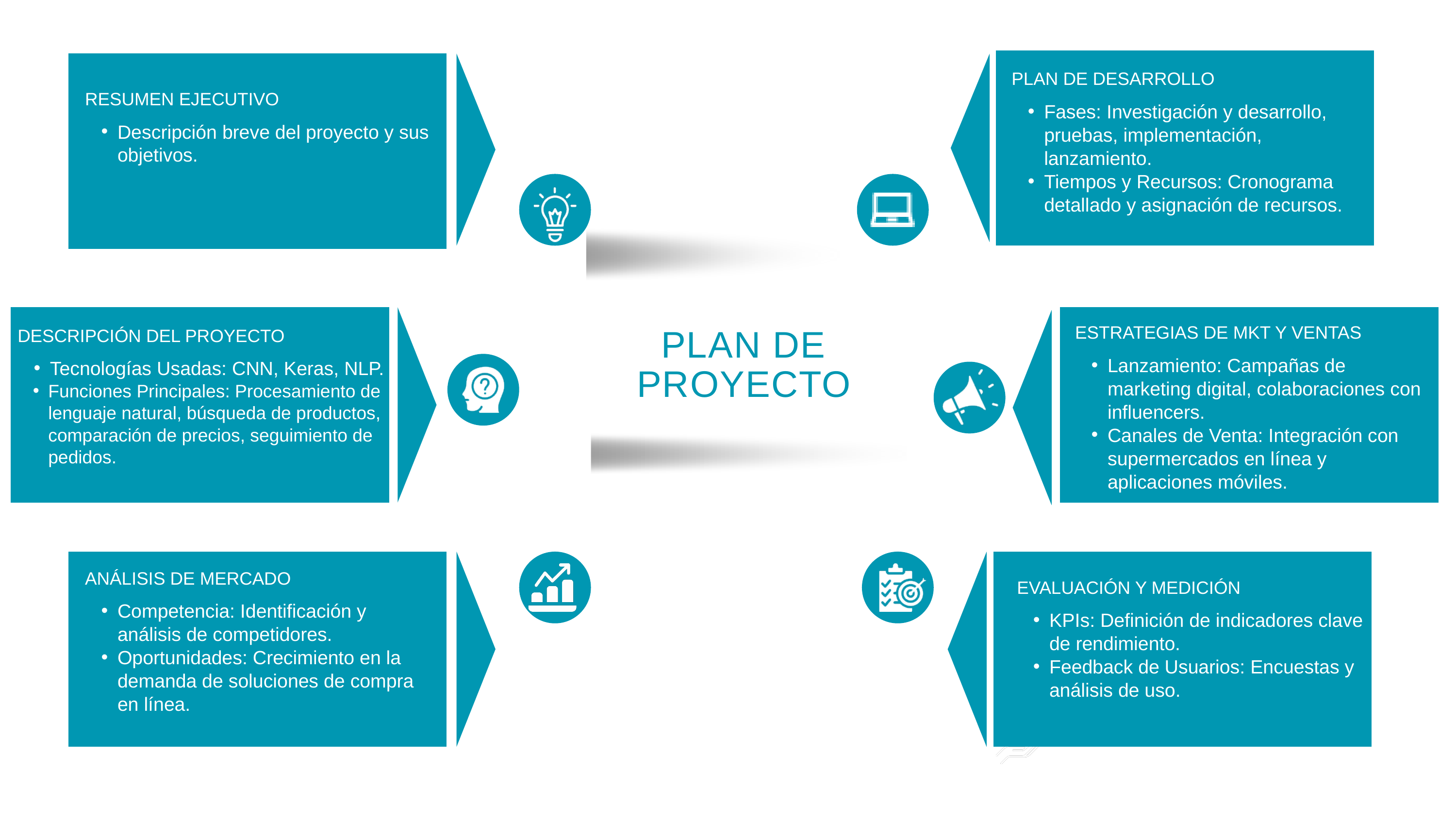

PLAN DE DESARROLLO
Fases: Investigación y desarrollo, pruebas, implementación, lanzamiento.
Tiempos y Recursos: Cronograma detallado y asignación de recursos.

RESUMEN EJECUTIVO
Descripción breve del proyecto y sus objetivos.

ESTRATEGIAS DE MKT Y VENTAS
Lanzamiento: Campañas de marketing digital, colaboraciones con influencers.
Canales de Venta: Integración con supermercados en línea y aplicaciones móviles.

DESCRIPCIÓN DEL PROYECTO
Tecnologías Usadas: CNN, Keras, NLP.
Funciones Principales: Procesamiento de lenguaje natural, búsqueda de productos, comparación de precios, seguimiento de pedidos.

PLAN DE PROYECTO

ANÁLISIS DE MERCADO
Competencia: Identificación y análisis de competidores.
Oportunidades: Crecimiento en la demanda de soluciones de compra en línea.

EVALUACIÓN Y MEDICIÓN
KPIs: Definición de indicadores clave de rendimiento.
Feedback de Usuarios: Encuestas y análisis de uso.